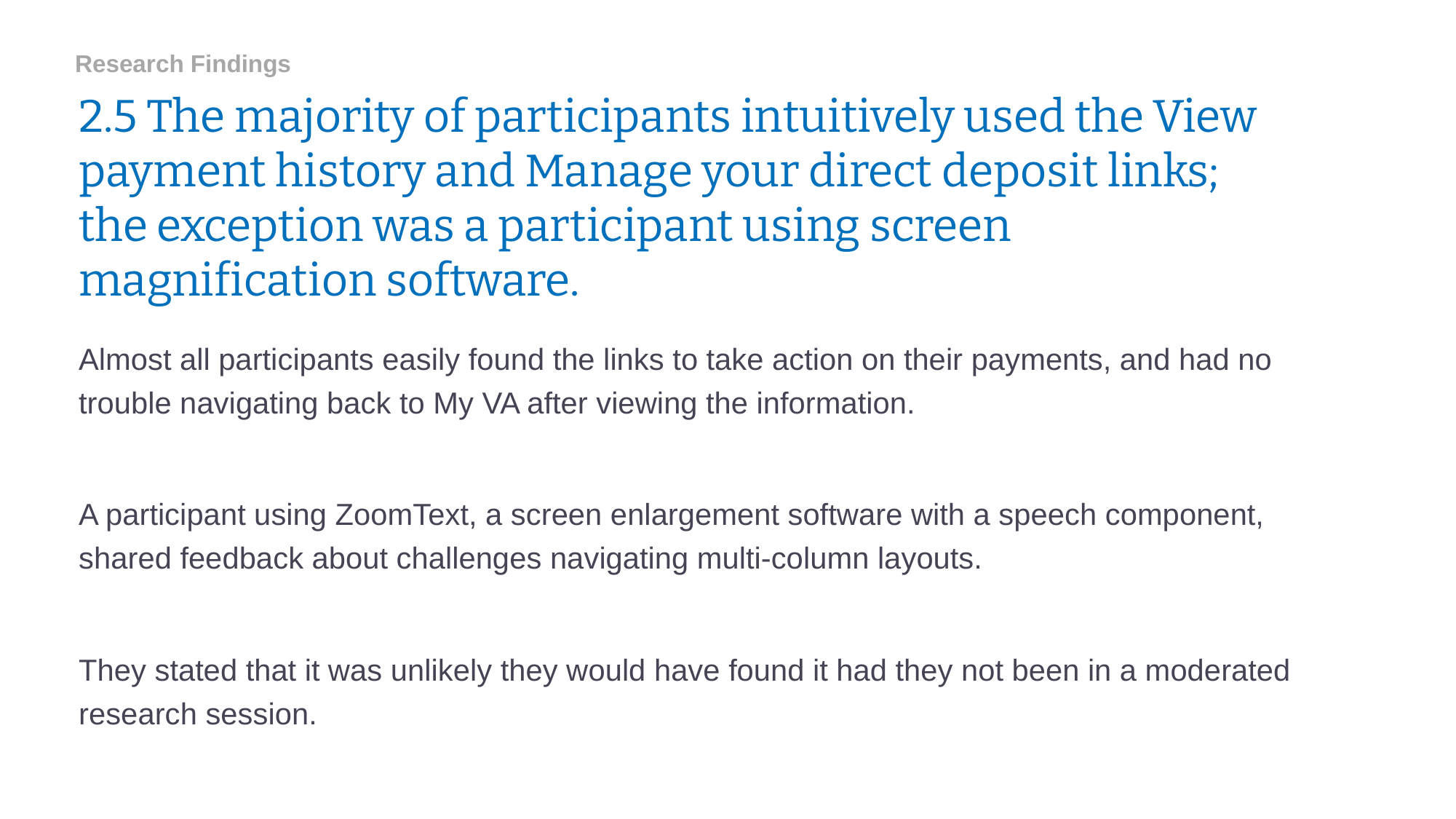

Research Findings
# 2.5 The majority of participants intuitively used the View payment history and Manage your direct deposit links; the exception was a participant using screen magnification software.
Almost all participants easily found the links to take action on their payments, and had no trouble navigating back to My VA after viewing the information.

A participant using ZoomText, a screen enlargement software with a speech component, shared feedback about challenges navigating multi-column layouts.

They stated that it was unlikely they would have found it had they not been in a moderated research session.